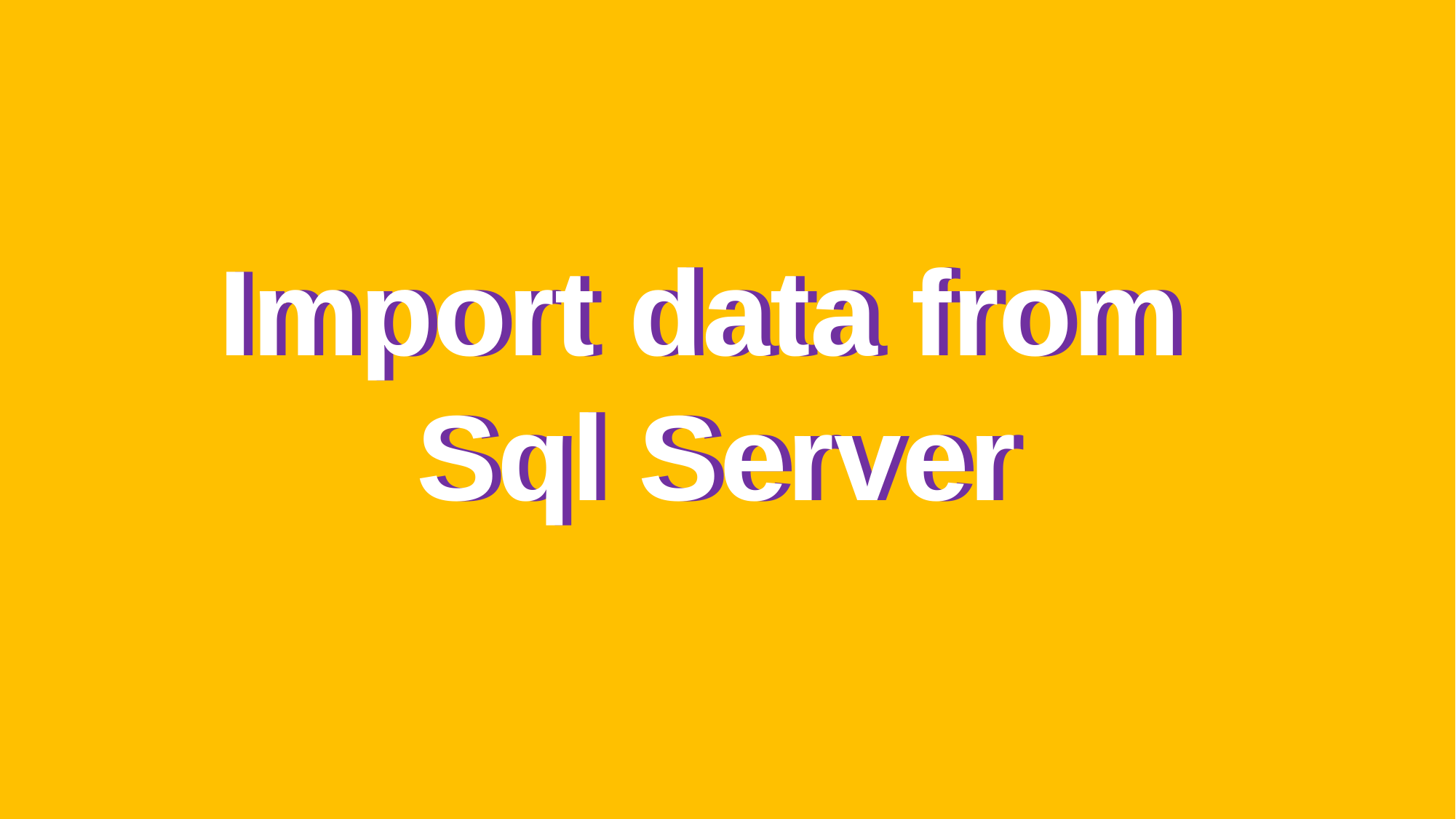

Import data from
Sql Server
Import data from
Sql Server